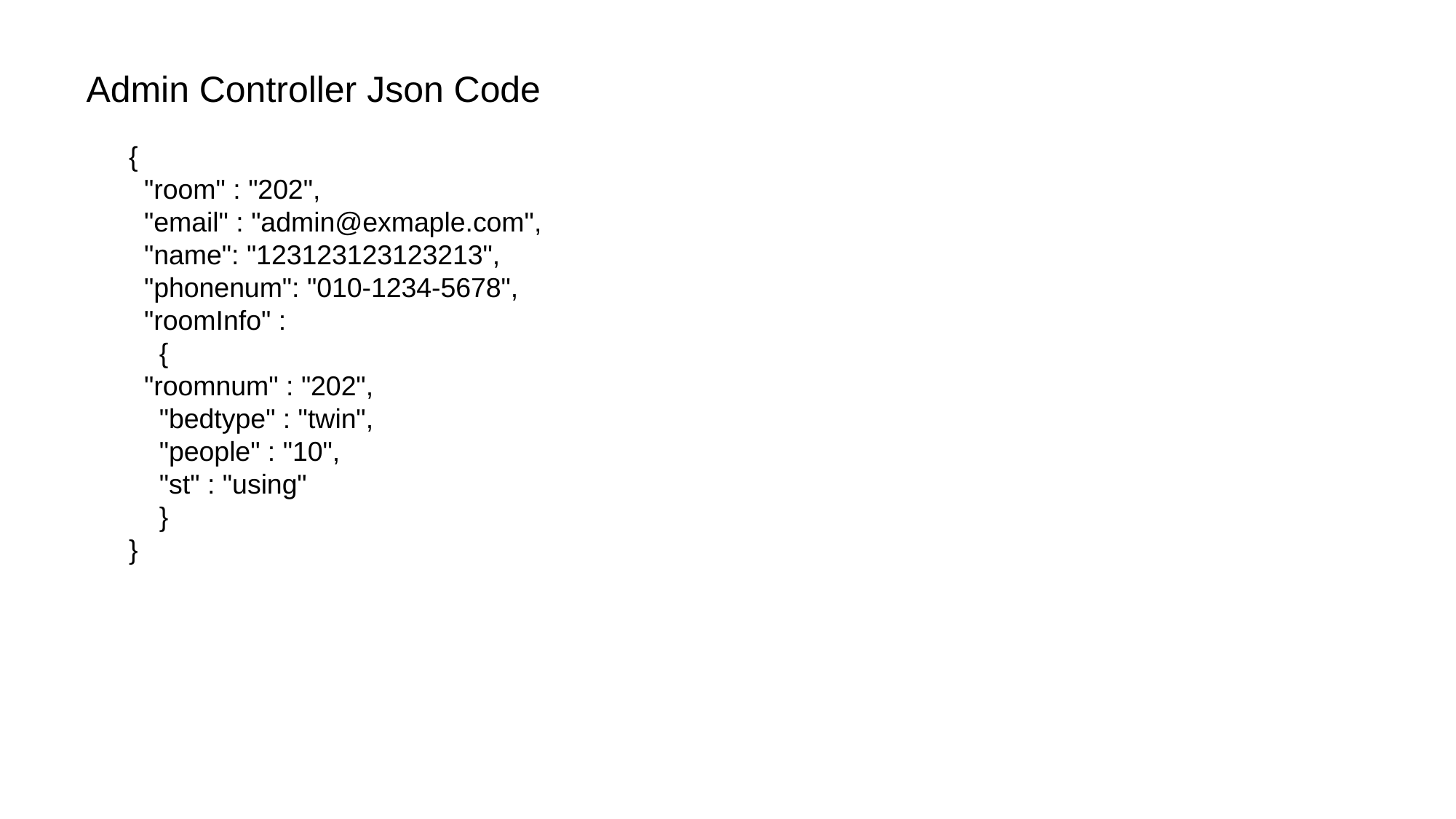

Admin Controller Json Code
{
  "room" : "202",
  "email" : "admin@exmaple.com",
  "name": "123123123123213",
  "phonenum": "010-1234-5678",
  "roomInfo" :
    {
  "roomnum" : "202",
    "bedtype" : "twin",
    "people" : "10",
    "st" : "using"
    }
}